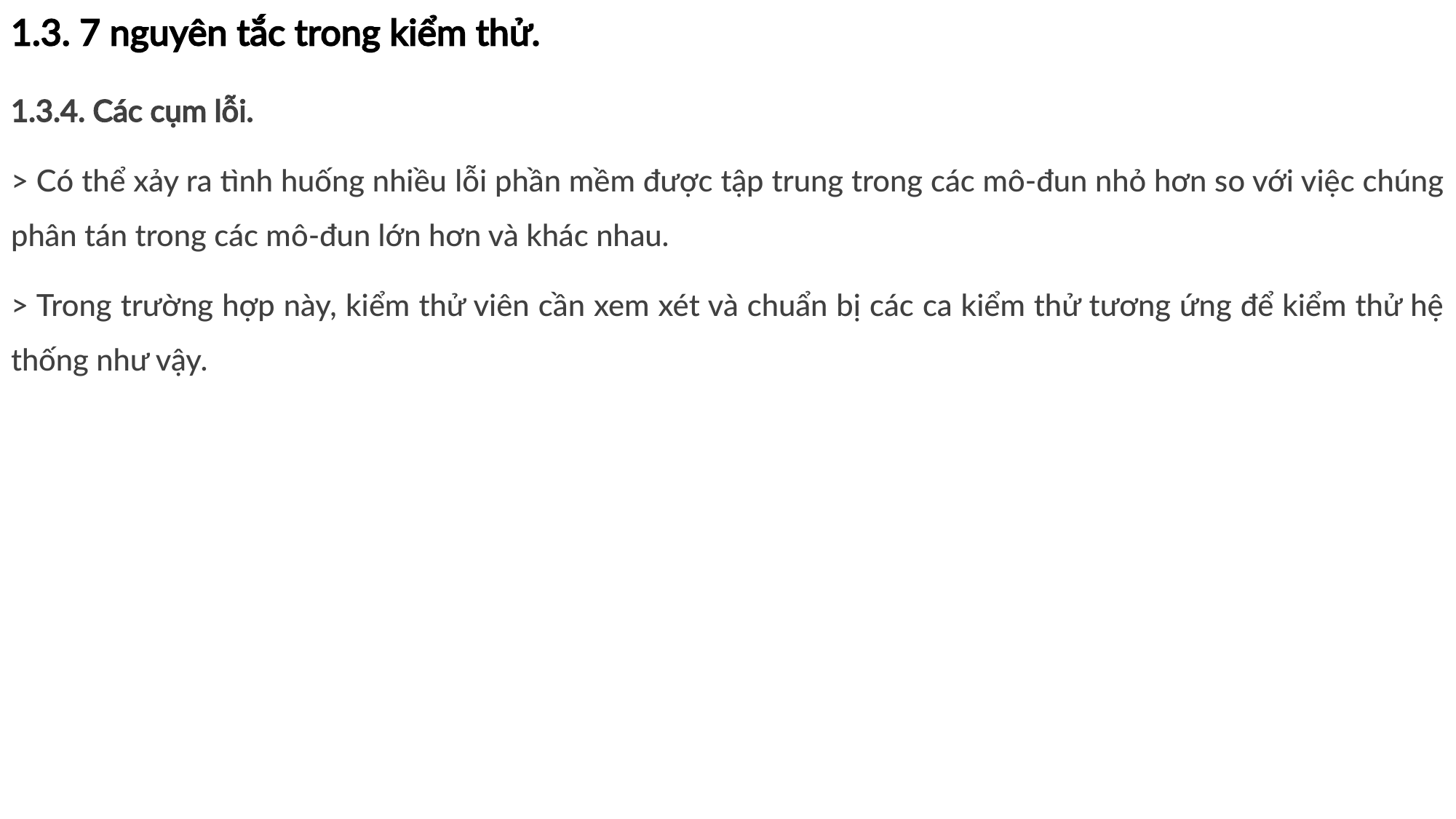

# 1.3. 7 nguyên tắc trong kiểm thử.
1.3.4. Các cụm lỗi.
> Có thể xảy ra tình huống nhiều lỗi phần mềm được tập trung trong các mô-đun nhỏ hơn so với việc chúng phân tán trong các mô-đun lớn hơn và khác nhau.
> Trong trường hợp này, kiểm thử viên cần xem xét và chuẩn bị các ca kiểm thử tương ứng để kiểm thử hệ thống như vậy.